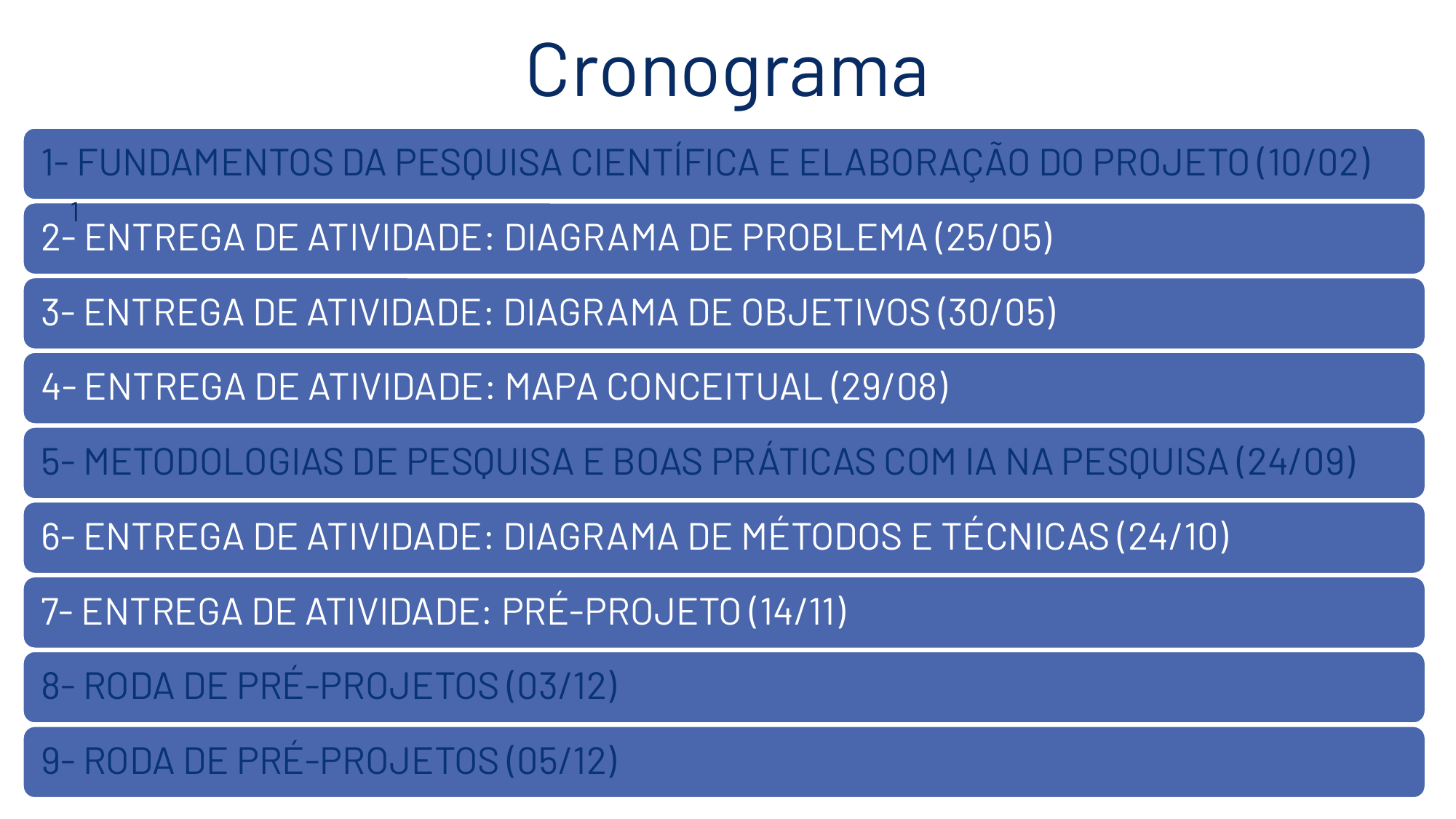

# Cronograma
1- FUNDAMENTOS DA PESQUISA CIENTÍFICA E ELABORAÇÃO DO PROJETO (10/02)
2- ENTREGA DE ATIVIDADE: DIAGRAMA DE PROBLEMA (25/05)
3- ENTREGA DE ATIVIDADE: DIAGRAMA DE OBJETIVOS (30/05)
4- ENTREGA DE ATIVIDADE: MAPA CONCEITUAL (29/08)
5- METODOLOGIAS DE PESQUISA E BOAS PRÁTICAS COM IA NA PESQUISA (24/09)
6- ENTREGA DE ATIVIDADE: DIAGRAMA DE MÉTODOS E TÉCNICAS (24/10)
7- ENTREGA DE ATIVIDADE: PRÉ-PROJETO (14/11)
8- RODA DE PRÉ-PROJETOS (03/12)
9- RODA DE PRÉ-PROJETOS (05/12)
1